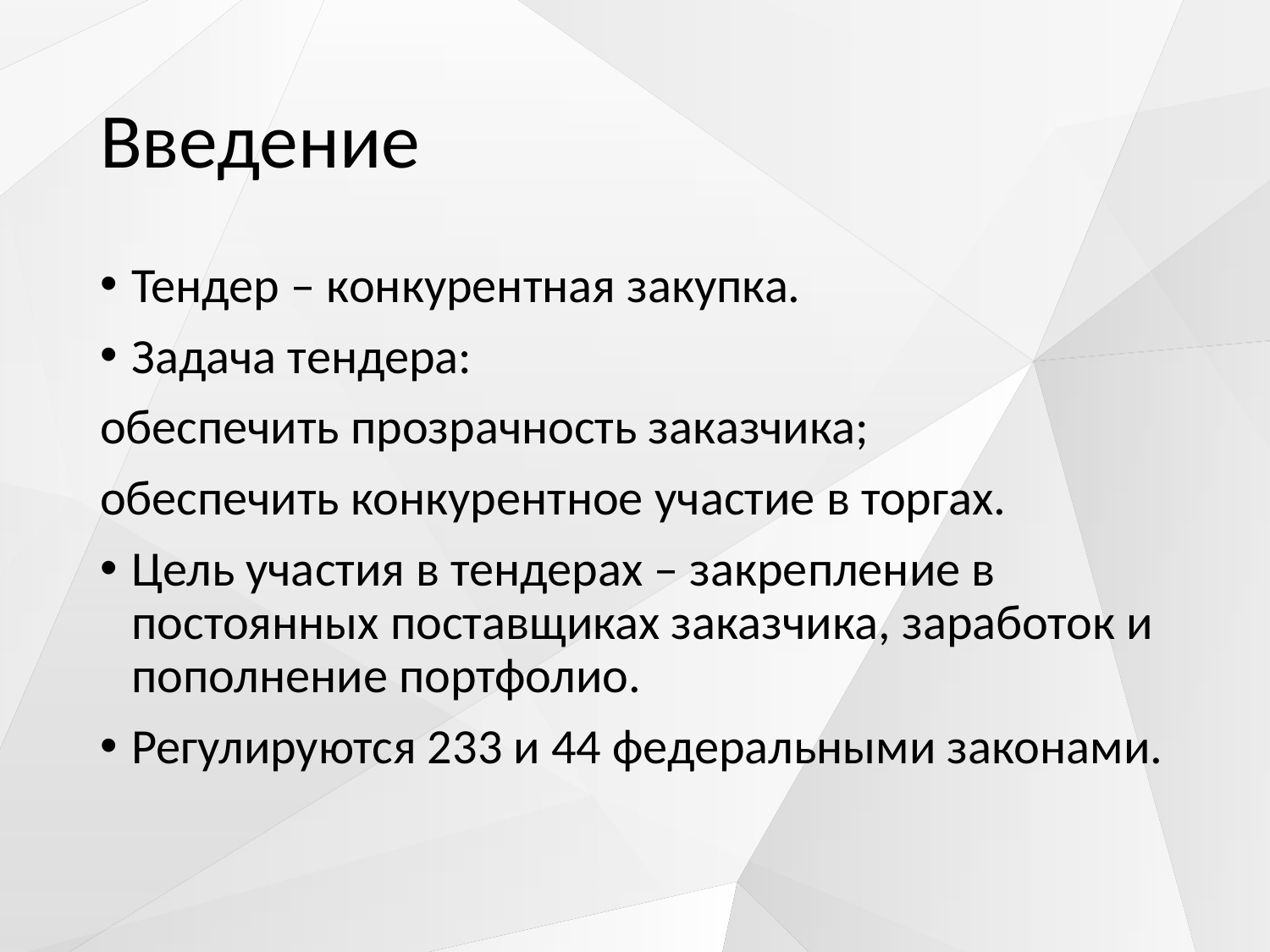

# Введение
Тендер – конкурентная закупка.​
Задача тендера:​
обеспечить прозрачность заказчика;​
обеспечить конкурентное участие в торгах.​
Цель участия в тендерах – закрепление в постоянных поставщиках заказчика, заработок и пополнение портфолио.​
Регулируются 233 и 44 федеральными законами.